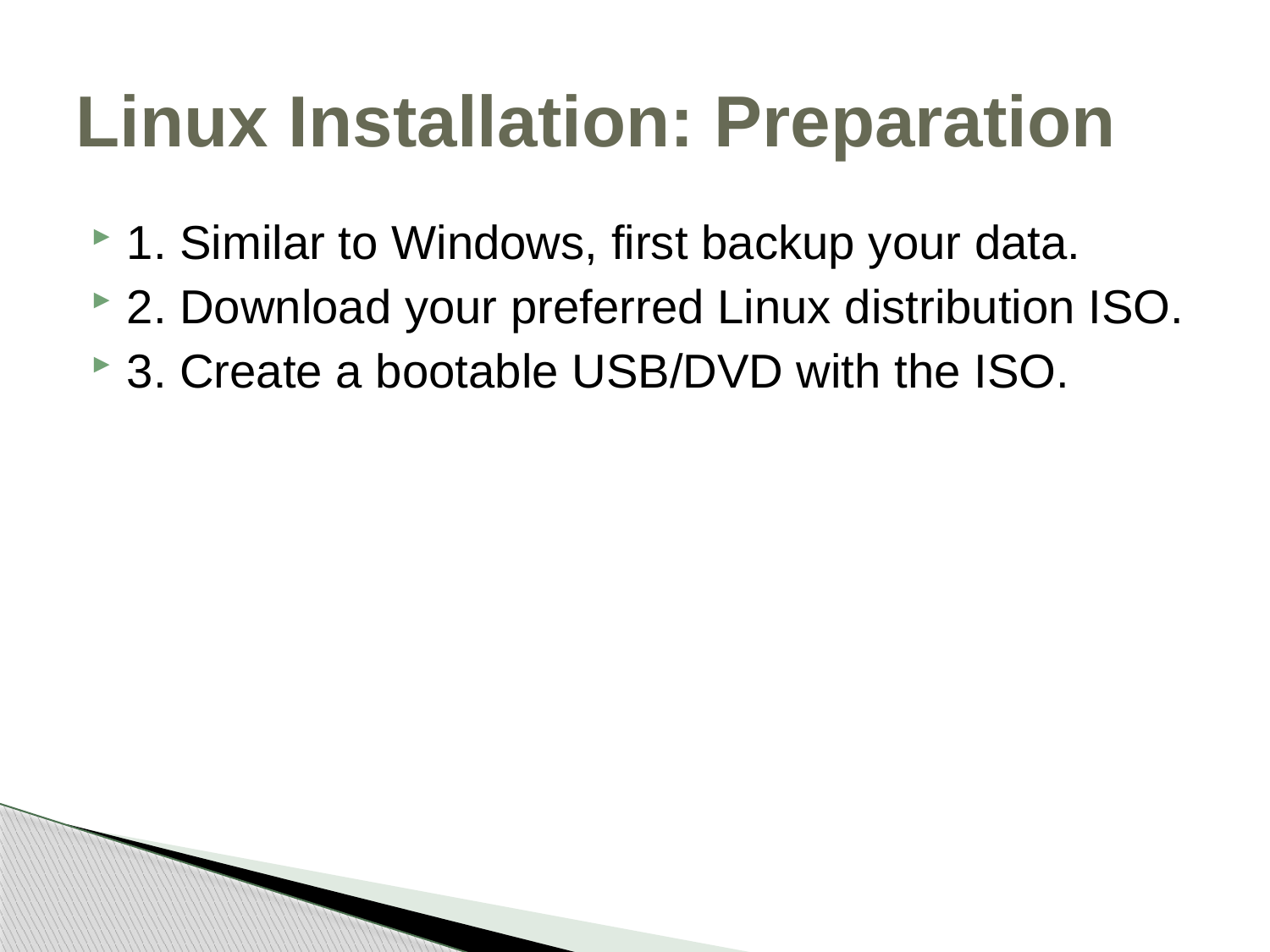

# Linux Installation: Preparation
1. Similar to Windows, first backup your data.
2. Download your preferred Linux distribution ISO.
3. Create a bootable USB/DVD with the ISO.